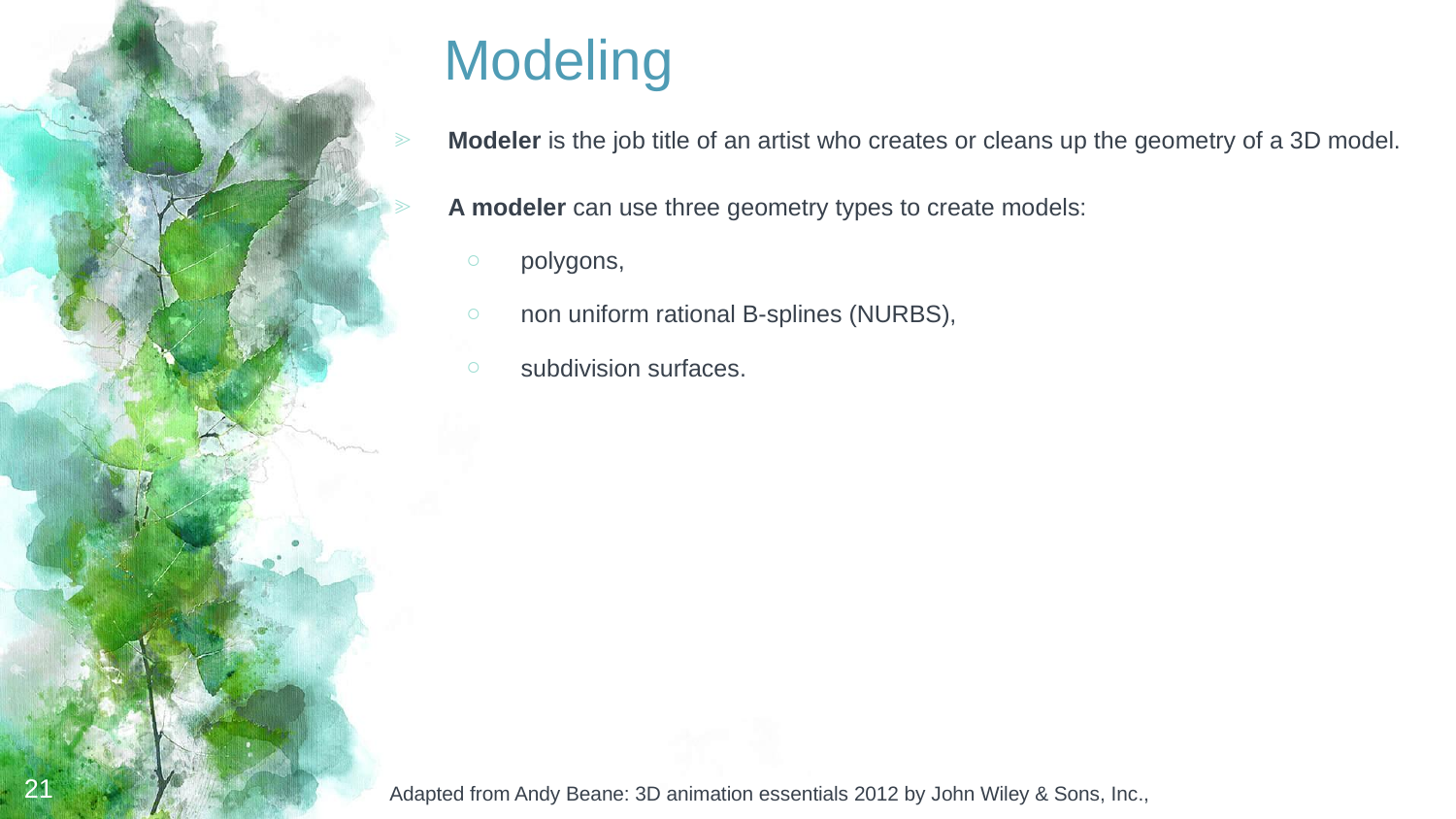

# Modeling
Modeler is the job title of an artist who creates or cleans up the geometry of a 3D model.

A modeler can use three geometry types to create models:
polygons,
non uniform rational B-splines (NURBS),
subdivision surfaces.
21
Adapted from Andy Beane: 3D animation essentials 2012 by John Wiley & Sons, Inc.,